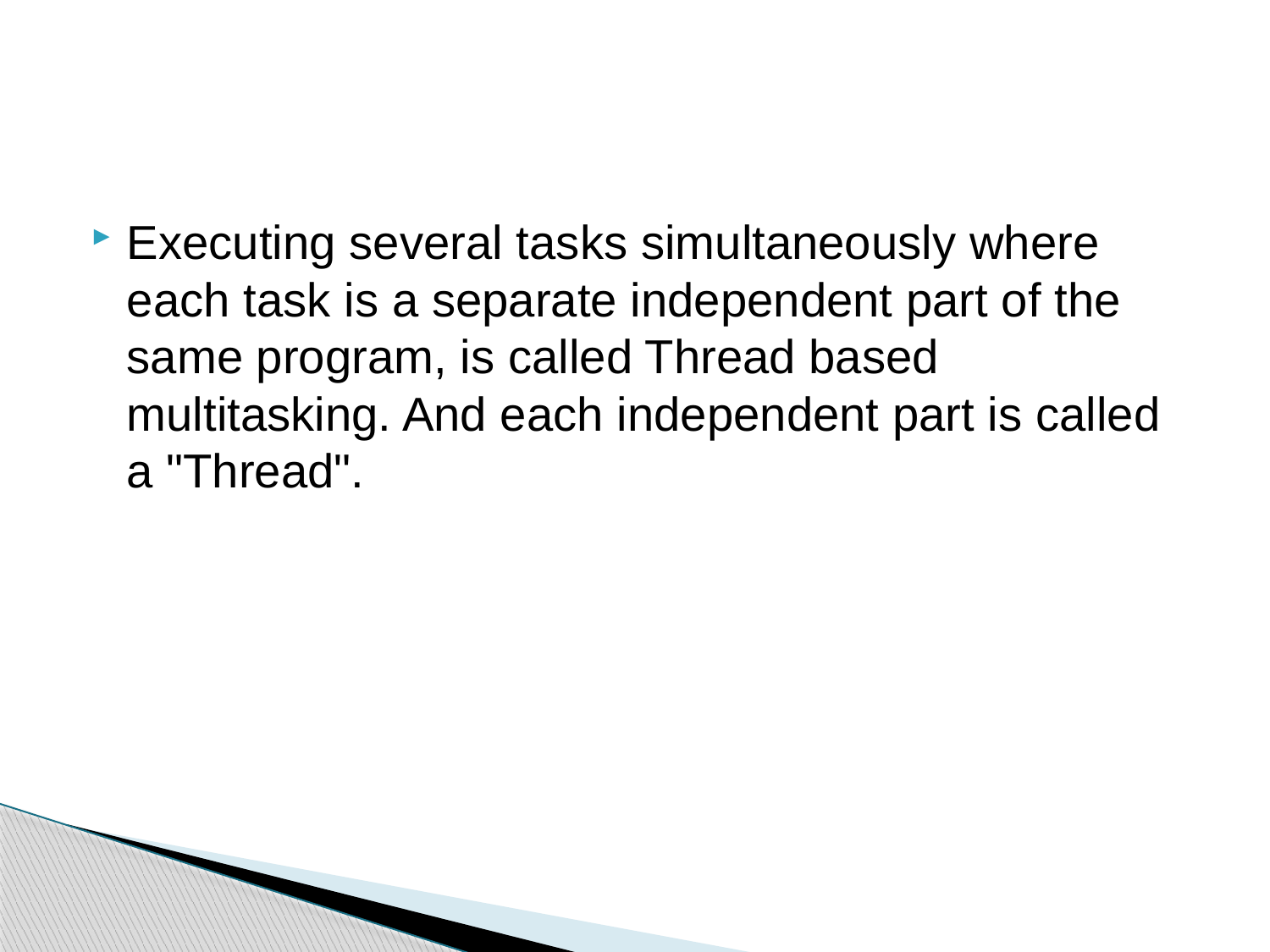

#
Executing several tasks simultaneously where each task is a separate independent part of the same program, is called Thread based multitasking. And each independent part is called a "Thread".